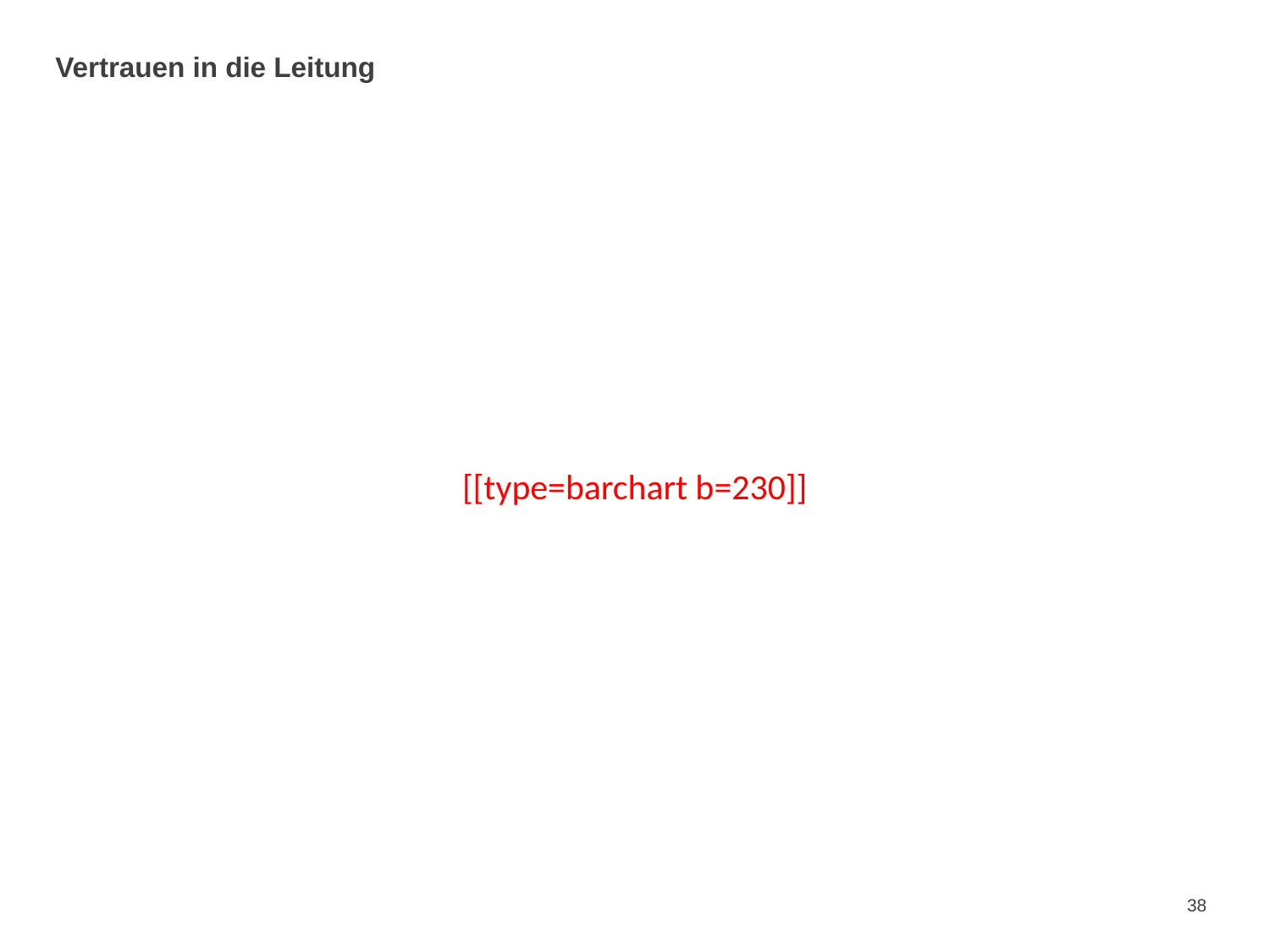

# Vertrauen in die Leitung
[[type=barchart b=230]]
38